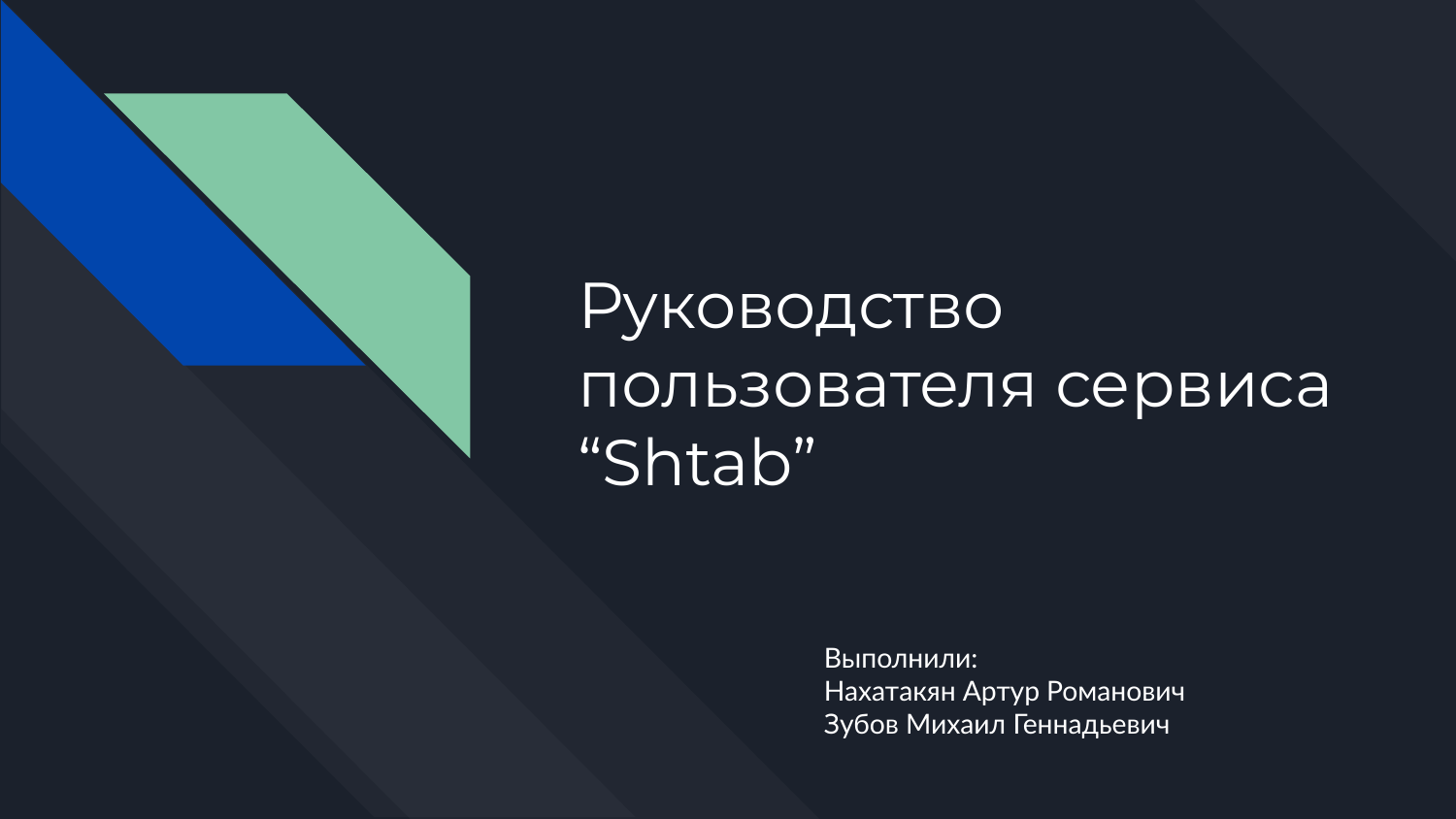

# Руководство пользователя сервиса “Shtab”
Выполнили:
Нахатакян Артур Романович
Зубов Михаил Геннадьевич